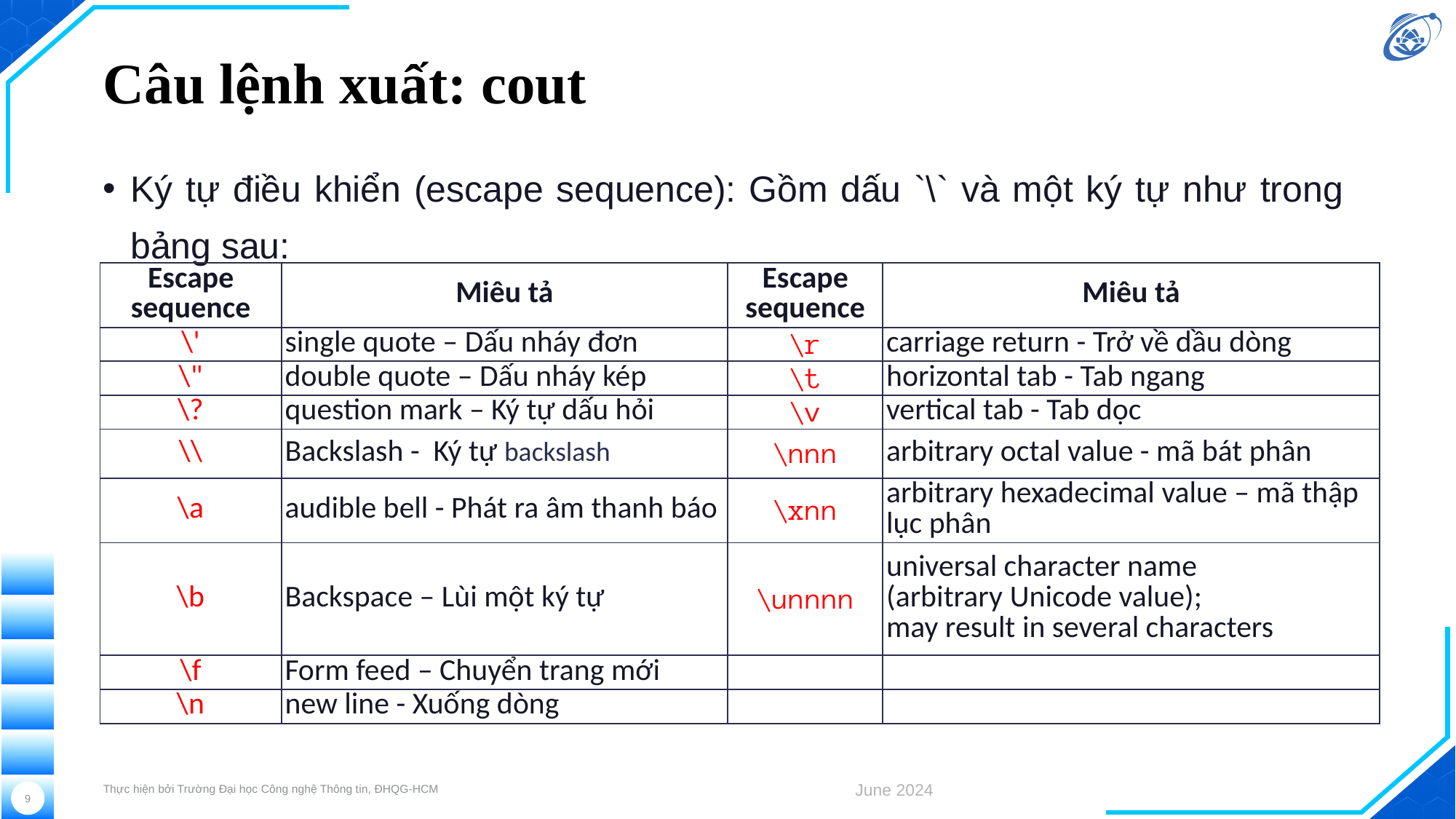

# Câu lệnh xuất: cout
Ký tự điều khiển (escape sequence): Gồm dấu `\` và một ký tự như trong bảng sau:
| Escape sequence | Miêu tả | Escape sequence | Miêu tả |
| --- | --- | --- | --- |
| \' | single quote – Dấu nháy đơn | \r | carriage return - Trở về dầu dòng |
| \" | double quote – Dấu nháy kép | \t | horizontal tab - Tab ngang |
| \? | question mark – Ký tự dấu hỏi | \v | vertical tab - Tab dọc |
| \\ | Backslash - Ký tự backslash | \nnn | arbitrary octal value - mã bát phân |
| \a | audible bell - Phát ra âm thanh báo | \xnn | arbitrary hexadecimal value – mã thập lục phân |
| \b | Backspace – Lùi một ký tự | \unnnn | universal character name (arbitrary Unicode value); may result in several characters |
| \f | Form feed – Chuyển trang mới |  |  |
| \n | new line - Xuống dòng |  |  |
Thực hiện bởi Trường Đại học Công nghệ Thông tin, ĐHQG-HCM
June 2024
9